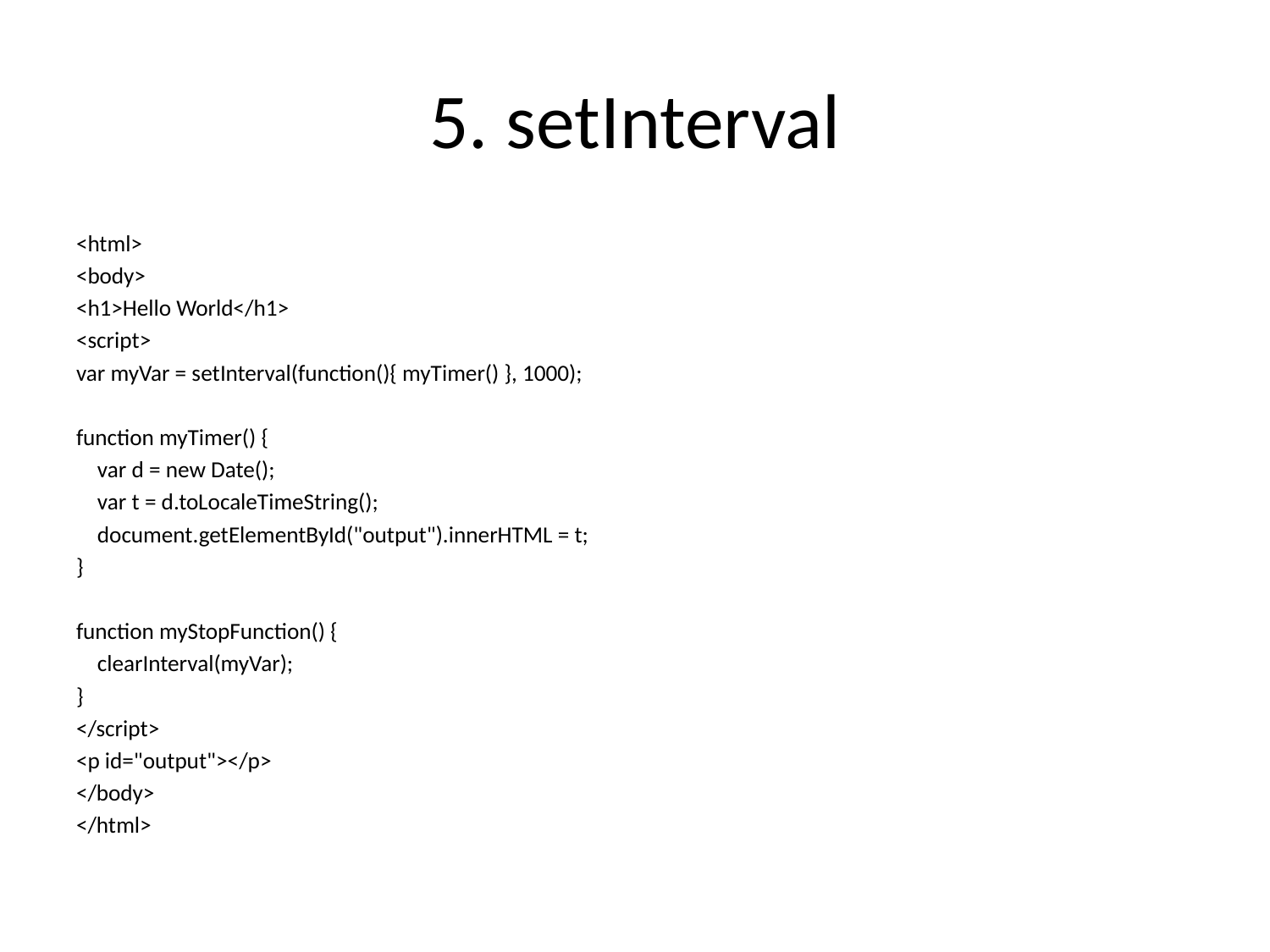

# 5. setInterval
<html>
<body>
<h1>Hello World</h1>
<script>
var myVar = setInterval(function(){ myTimer() }, 1000);

function myTimer() {
    var d = new Date();
    var t = d.toLocaleTimeString();
    document.getElementById("output").innerHTML = t;
}

function myStopFunction() {
    clearInterval(myVar);
}
</script>
<p id="output"></p>
</body>
</html>